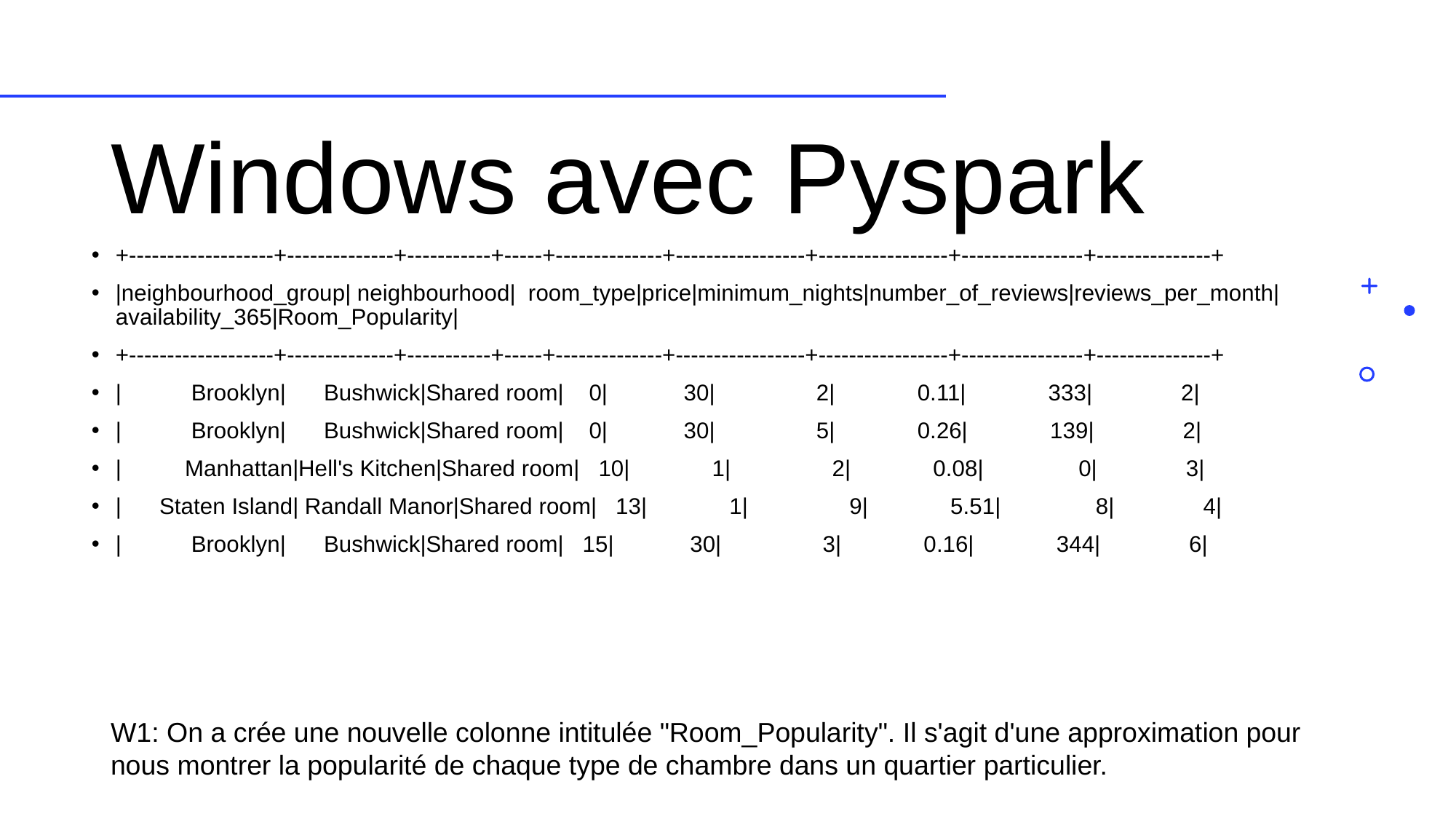

# Windows avec Pyspark
+-------------------+--------------+-----------+-----+--------------+-----------------+-----------------+----------------+---------------+
|neighbourhood_group| neighbourhood|  room_type|price|minimum_nights|number_of_reviews|reviews_per_month|availability_365|Room_Popularity|
+-------------------+--------------+-----------+-----+--------------+-----------------+-----------------+----------------+---------------+
|           Brooklyn|      Bushwick|Shared room|    0|            30|                2|             0.11|             333|              2|
|           Brooklyn|      Bushwick|Shared room|    0|            30|                5|             0.26|             139|              2|
|          Manhattan|Hell's Kitchen|Shared room|   10|             1|                2|             0.08|               0|              3|
|      Staten Island| Randall Manor|Shared room|   13|             1|                9|             5.51|               8|              4|
|           Brooklyn|      Bushwick|Shared room|   15|            30|                3|             0.16|             344|              6|

W1: On a crée une nouvelle colonne intitulée "Room_Popularity". Il s'agit d'une approximation pour nous montrer la popularité de chaque type de chambre dans un quartier particulier.